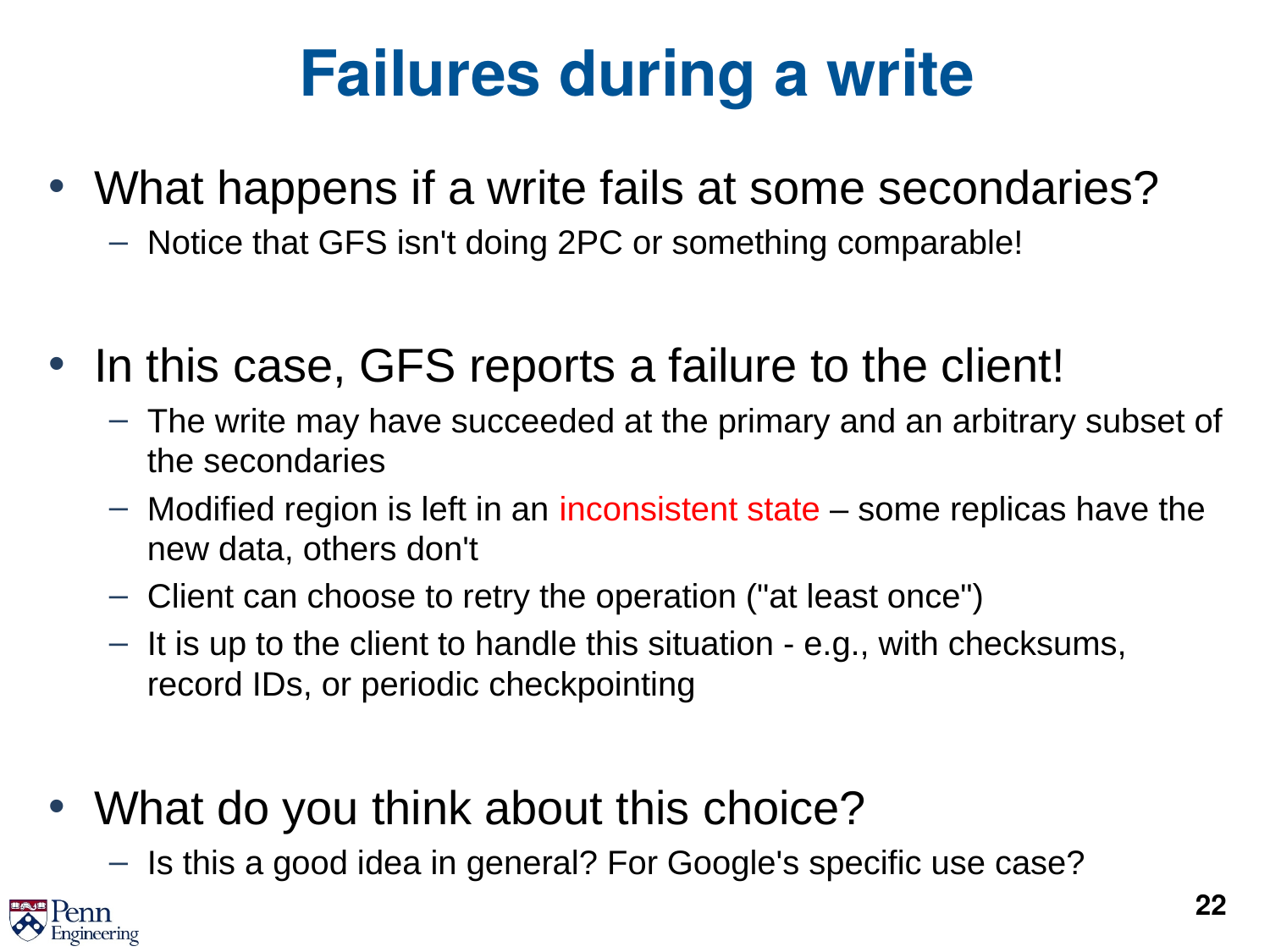

# Failures during a write
What happens if a write fails at some secondaries?
Notice that GFS isn't doing 2PC or something comparable!

In this case, GFS reports a failure to the client!
The write may have succeeded at the primary and an arbitrary subset of the secondaries
Modified region is left in an inconsistent state – some replicas have the new data, others don't
Client can choose to retry the operation ("at least once")
It is up to the client to handle this situation - e.g., with checksums, record IDs, or periodic checkpointing

What do you think about this choice?
Is this a good idea in general? For Google's specific use case?
22